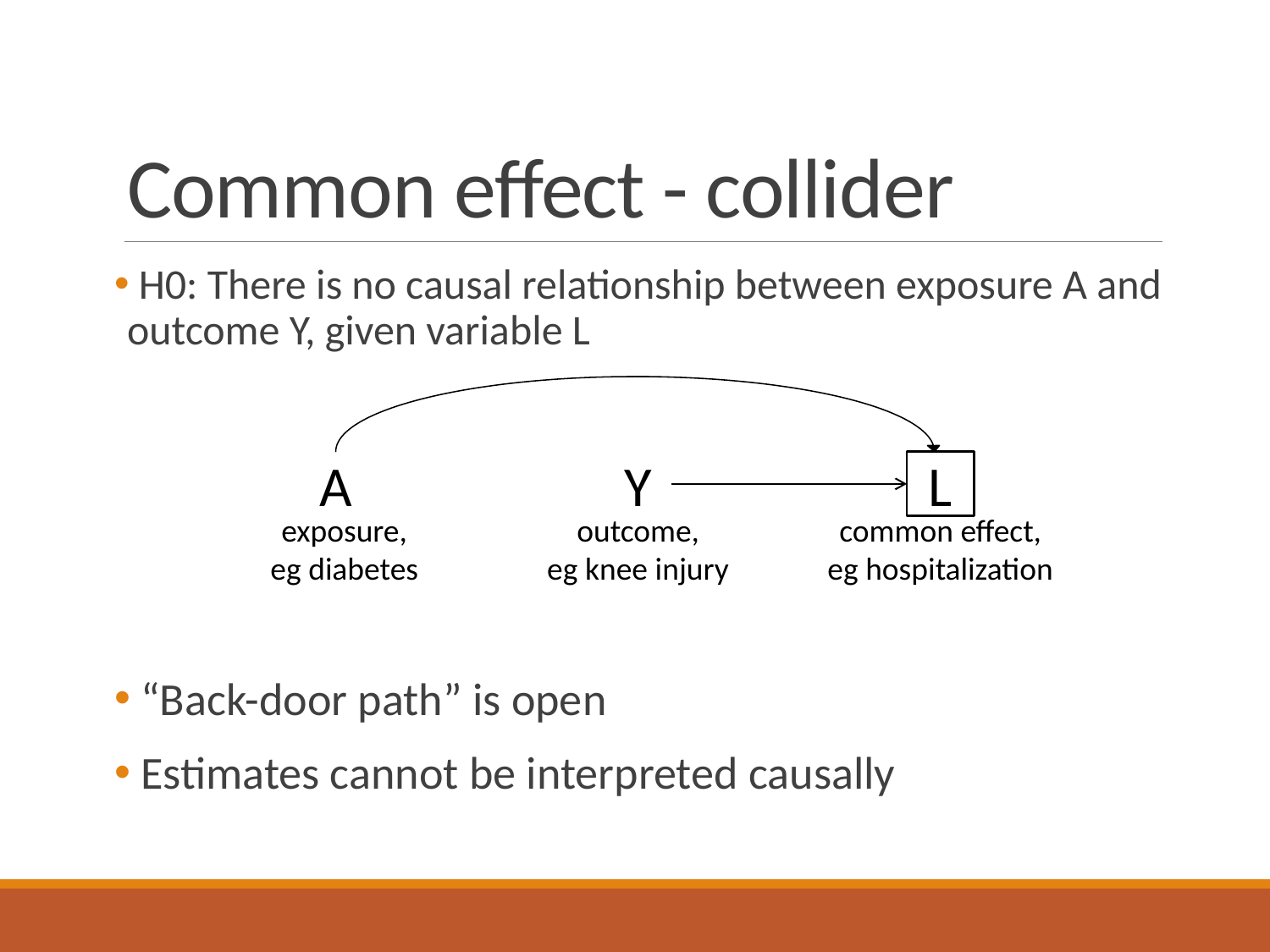

# Common effect - collider
 H0: There is no causal relationship between exposure A and outcome Y, given variable L

 “Back-door path” is open
 Estimates cannot be interpreted causally

A
Y
L
exposure,
eg diabetes
outcome,
eg knee injury
common effect,
eg hospitalization